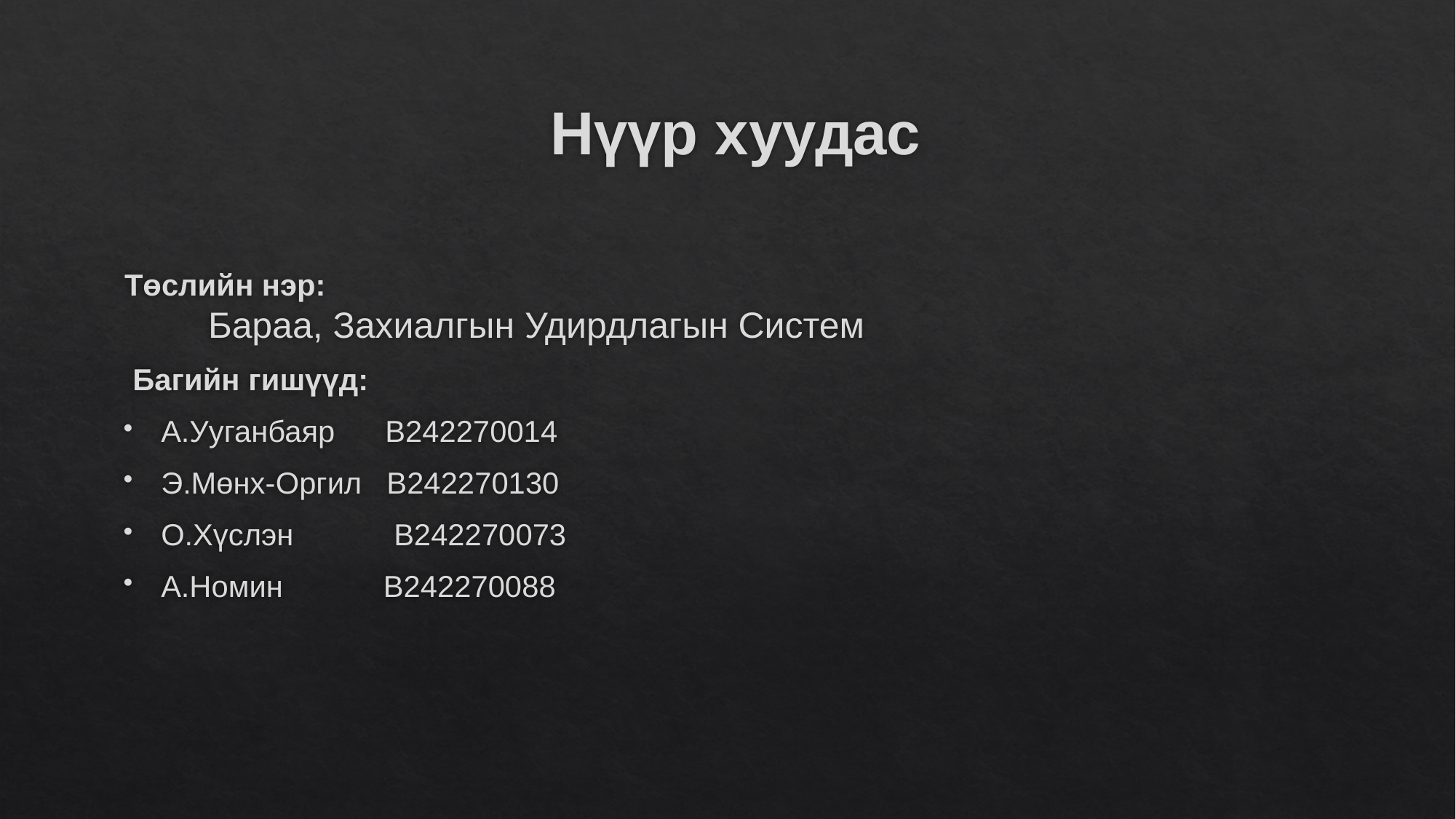

# Нүүр хуудас

Төслийн нэр:
          Бараа, Захиалгын Удирдлагын Систем
 Багийн гишүүд:
А.Ууганбаяр      B242270014
Э.Мөнх-Оргил   B242270130
О.Хүслэн            B242270073
А.Номин            B242270088